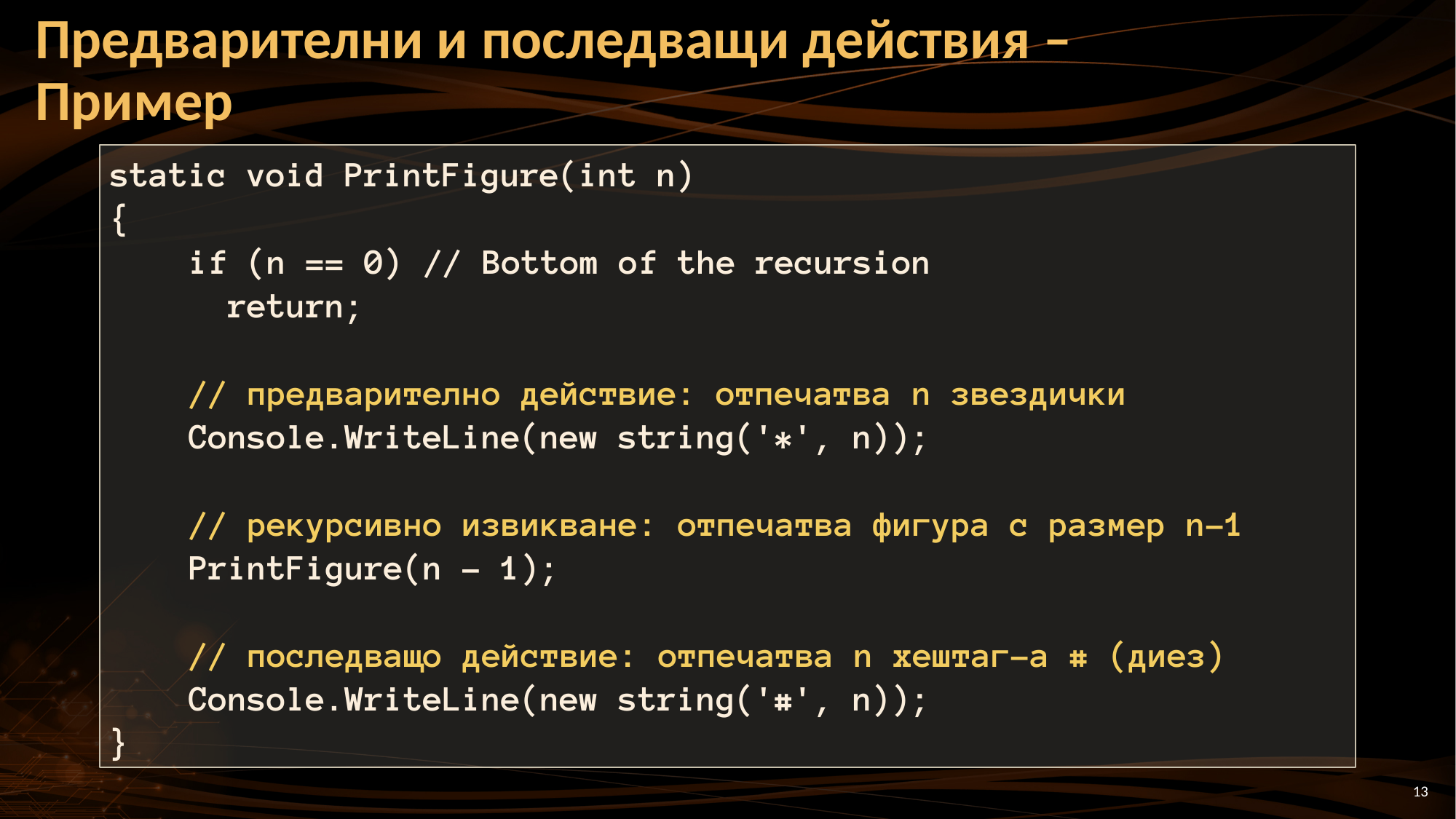

# Предварителни и последващи действия – Пример
static void PrintFigure(int n)
{
    if (n == 0) // Bottom of the recursion
      return;

    // предварително действие: отпечатва n звездички
    Console.WriteLine(new string('*', n));

    // рекурсивно извикване: отпечатва фигура с размер n-1
    PrintFigure(n - 1);

    // последващо действие: отпечатва n хештаг-а # (диез)
    Console.WriteLine(new string('#', n));
}
13